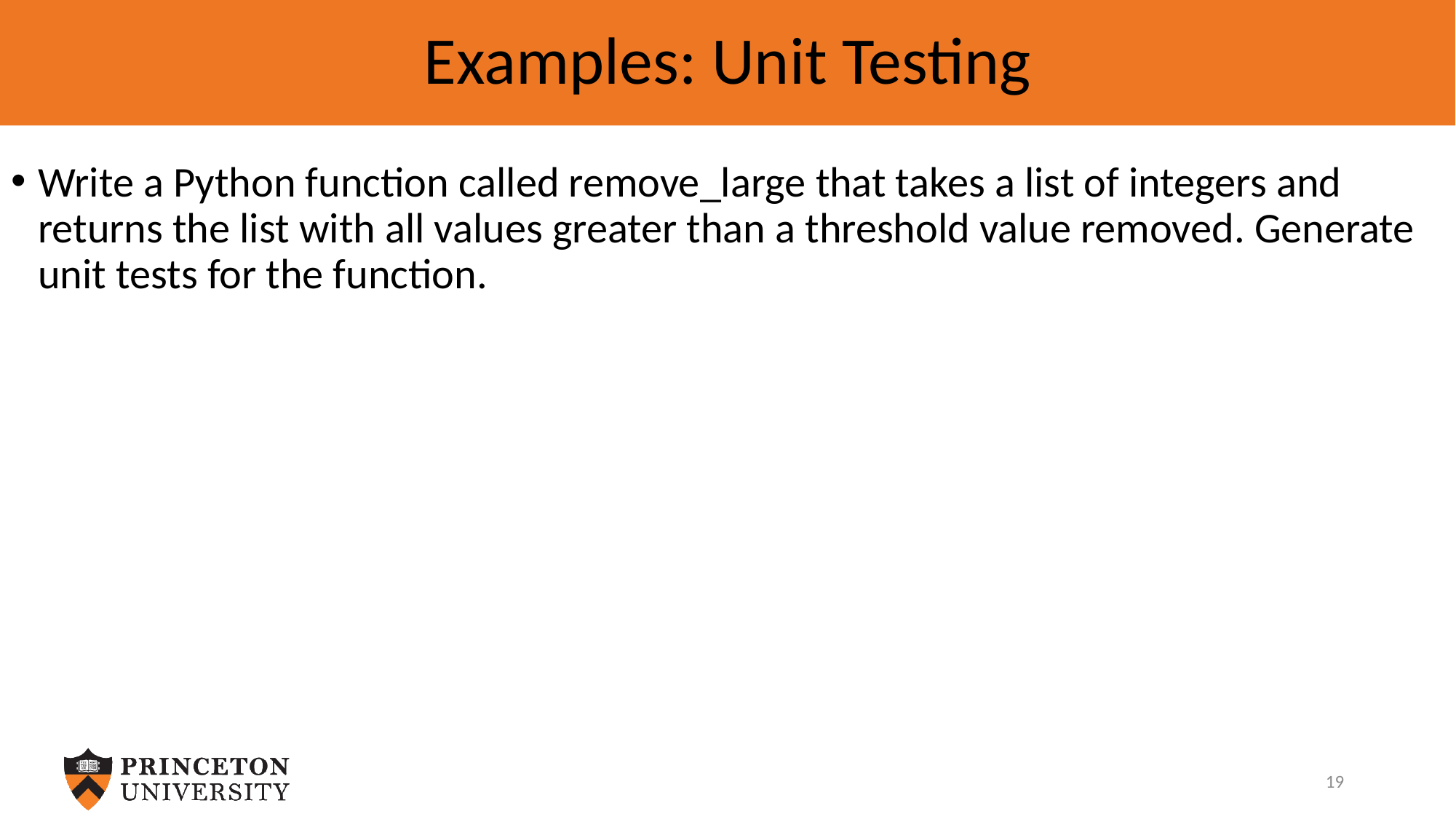

# Examples: Unit Testing
Write a Python function called remove_large that takes a list of integers and returns the list with all values greater than a threshold value removed. Generate unit tests for the function.
19